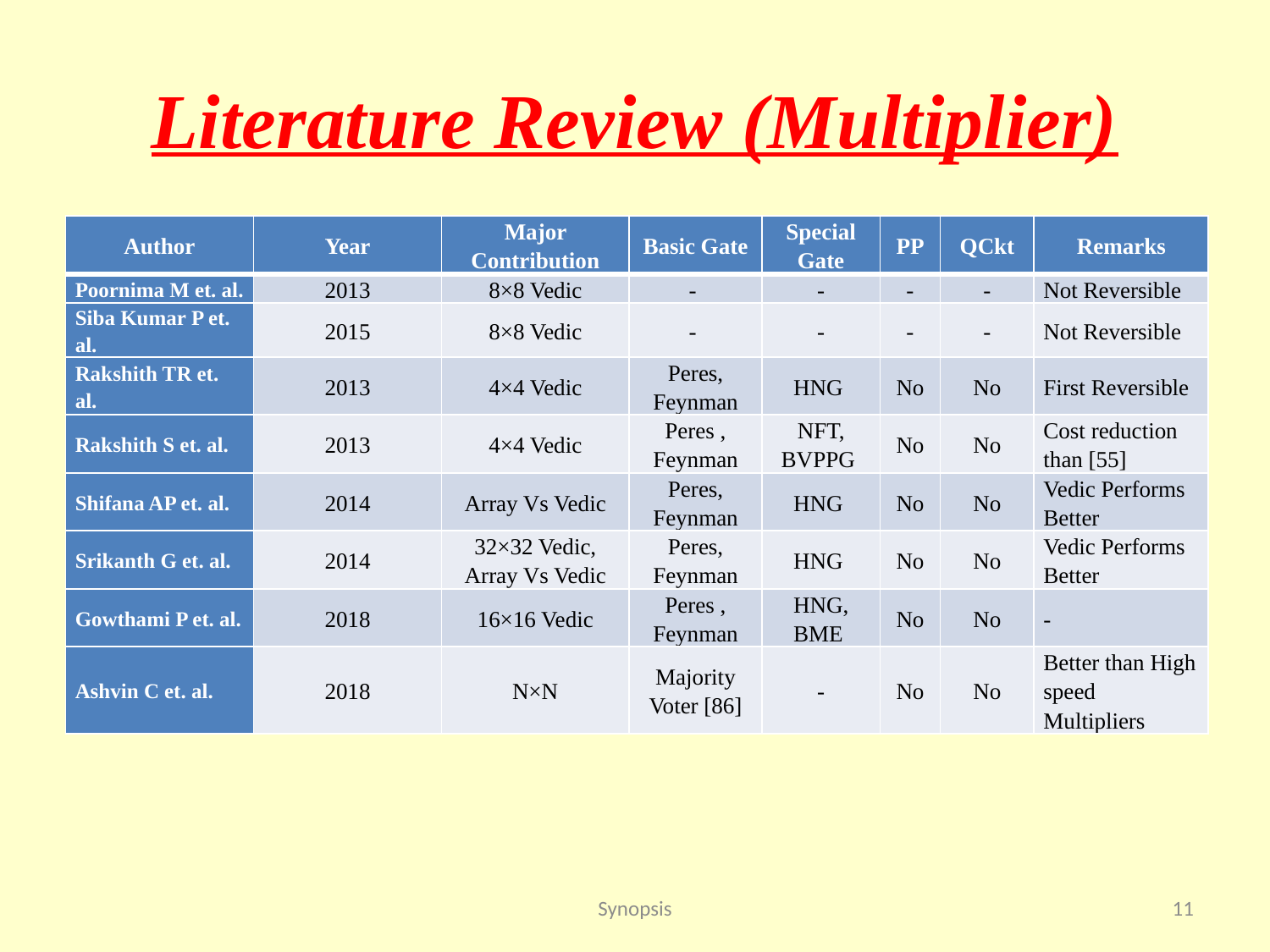

# Literature Review (Multiplier)
| Author | Year | Major Contribution | Basic Gate | Special Gate | PP | QCkt | Remarks |
| --- | --- | --- | --- | --- | --- | --- | --- |
| Poornima M et. al. | 2013 | 8×8 Vedic | - | - | - | - | Not Reversible |
| Siba Kumar P et. al. | 2015 | 8×8 Vedic | - | - | - | - | Not Reversible |
| Rakshith TR et. al. | 2013 | 4×4 Vedic | Peres, Feynman | HNG | No | No | First Reversible |
| Rakshith S et. al. | 2013 | 4×4 Vedic | Peres , Feynman | NFT, BVPPG | No | No | Cost reduction than [55] |
| Shifana AP et. al. | 2014 | Array Vs Vedic | Peres, Feynman | HNG | No | No | Vedic Performs Better |
| Srikanth G et. al. | 2014 | 32×32 Vedic, Array Vs Vedic | Peres, Feynman | HNG | No | No | Vedic Performs Better |
| Gowthami P et. al. | 2018 | 16×16 Vedic | Peres , Feynman | HNG, BME | No | No | - |
| Ashvin C et. al. | 2018 | N×N | Majority Voter [86] | - | No | No | Better than High speed Multipliers |
Synopsis
11